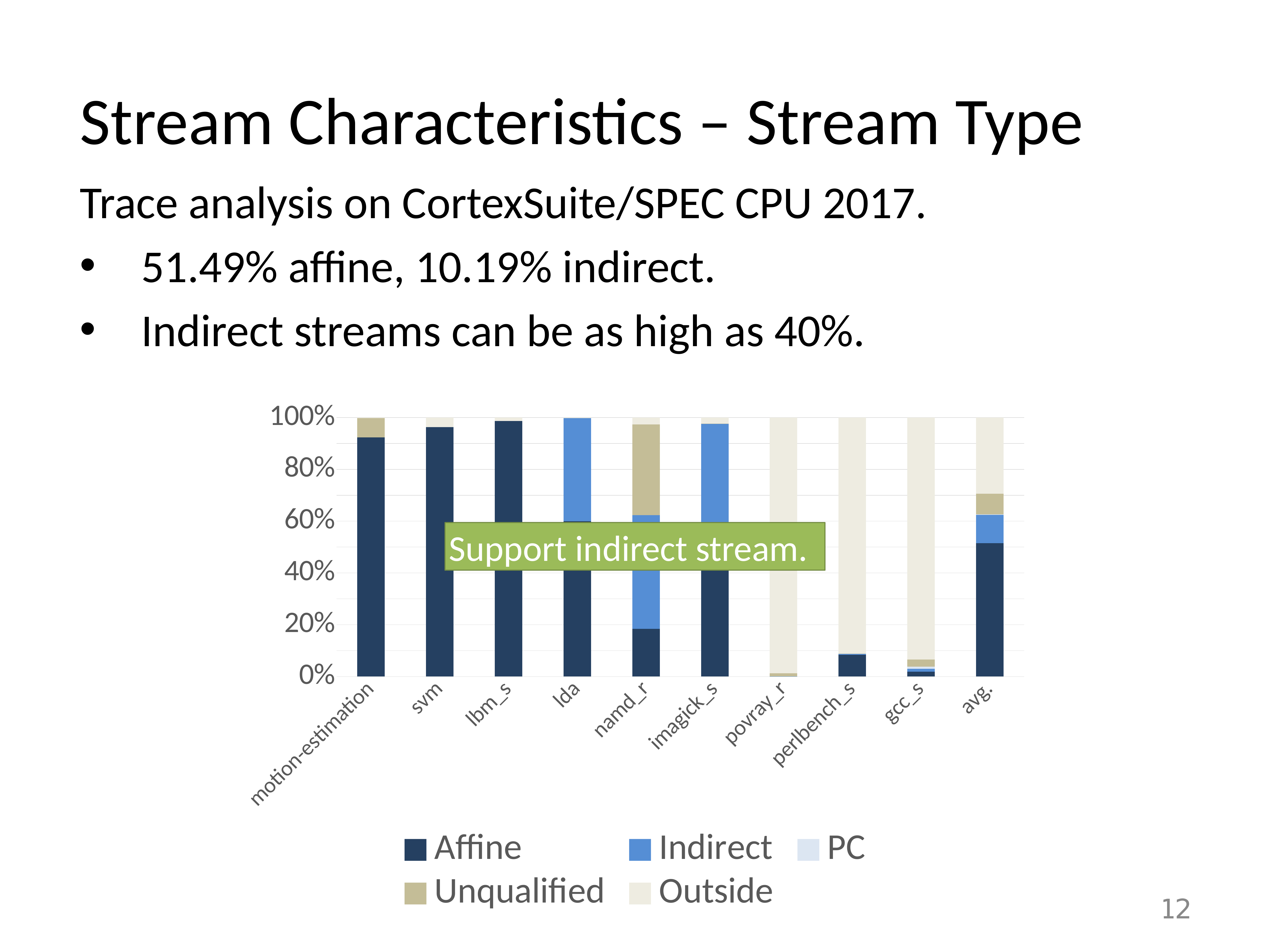

# Stream Characteristics – Stream Type
Trace analysis on CortexSuite/SPEC CPU 2017.
51.49% affine, 10.19% indirect.
Indirect streams can be as high as 40%.

### Chart

| Category | Affine | Indirect | PC | Unqualified | Outside |
|---|---|---|---|---|---|
| motion-estimation | 0.923506398254068 | 0.0 | 0.0 | 0.0747672844064223 | 0.00172631733950921 |
| svm | 0.962816954771289 | 1.19180991800294e-06 | 0.0 | 7.69909207015543e-06 | 0.0371741543267227 |
| lbm_s | 0.986174404997242 | 0.0 | 0.0 | 0.0 | 0.013825595002758 |
| lda | 0.599724087084973 | 0.397805143084997 | 0.0 | 4.75099927139487e-06 | 0.00246601883075794 |
| namd_r | 0.184652548110164 | 0.438310189989773 | 0.0 | 0.350781945143877 | 0.026255316756184 |
| imagick_s | 0.503137589609246 | 0.473699969135762 | 0.0 | 1.42541010384563e-05 | 0.0231481871539524 |
| povray_r | 0.00059890779831769 | 0.000134549379619872 | 1.67428608036816e-05 | 0.0121298428945691 | 0.987119957066689 |
| perlbench_s | 0.0841909577966115 | 0.00274060917250694 | 0.000891891551812549 | 0.00135563260637546 | 0.910820908872693 |
| gcc_s | 0.0188626108284887 | 0.0106285921881672 | 0.00911777040436077 | 0.0275245137307748 | 0.933866512848208 |
| avg. | 0.514898122577027 | 0.108990571378411 | 0.0024065829100403 | 0.0795519815680289 | 0.294152741566492 |
Support indirect stream.
12